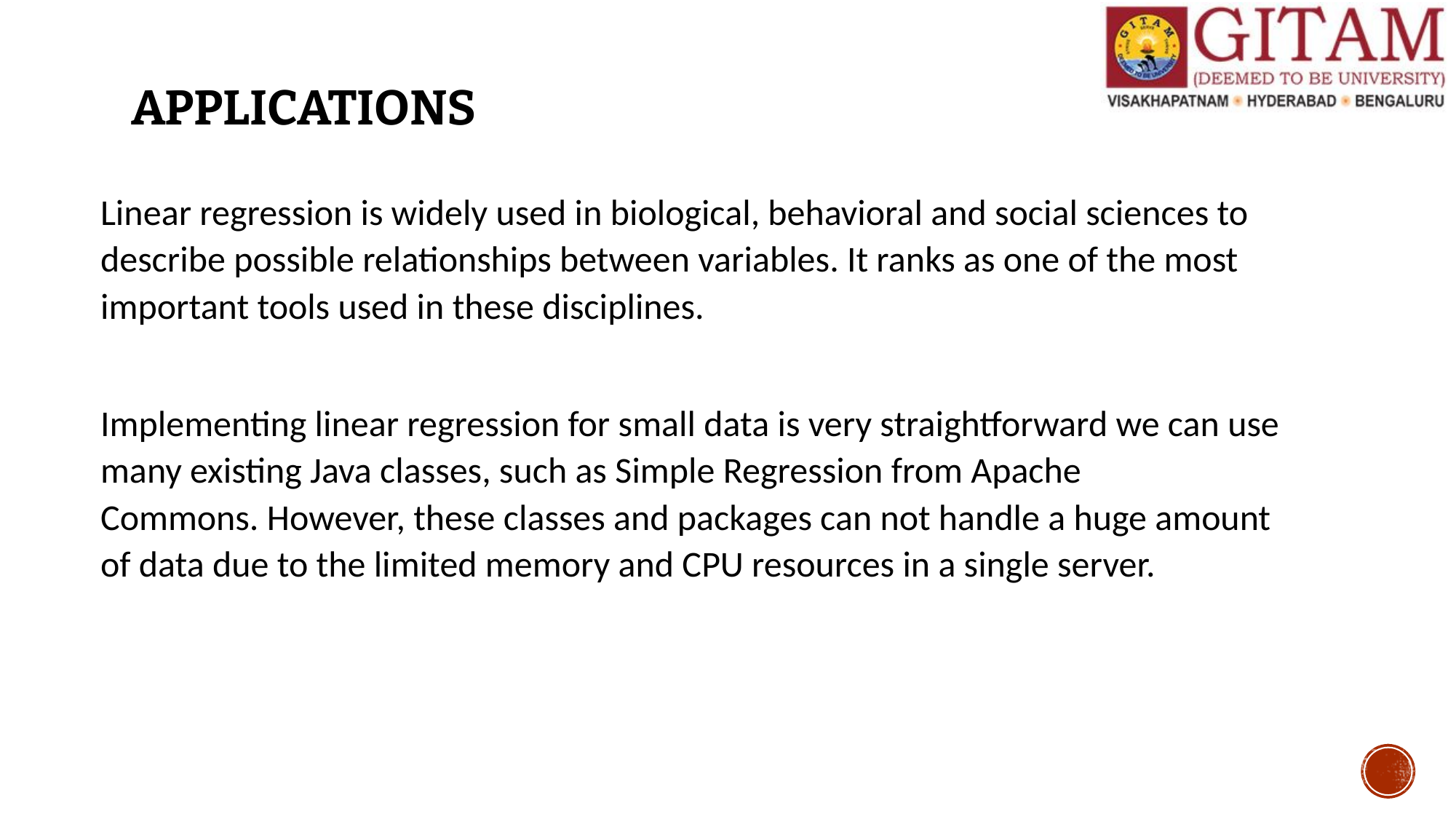

# Applications
Linear regression is widely used in biological, behavioral and social sciences to describe possible relationships between variables. It ranks as one of the most important tools used in these disciplines.

Implementing linear regression for small data is very straightforward we can use many existing Java classes, such as Simple Regression from Apache Commons. However, these classes and packages can not handle a huge amount of data due to the limited memory and CPU resources in a single server.